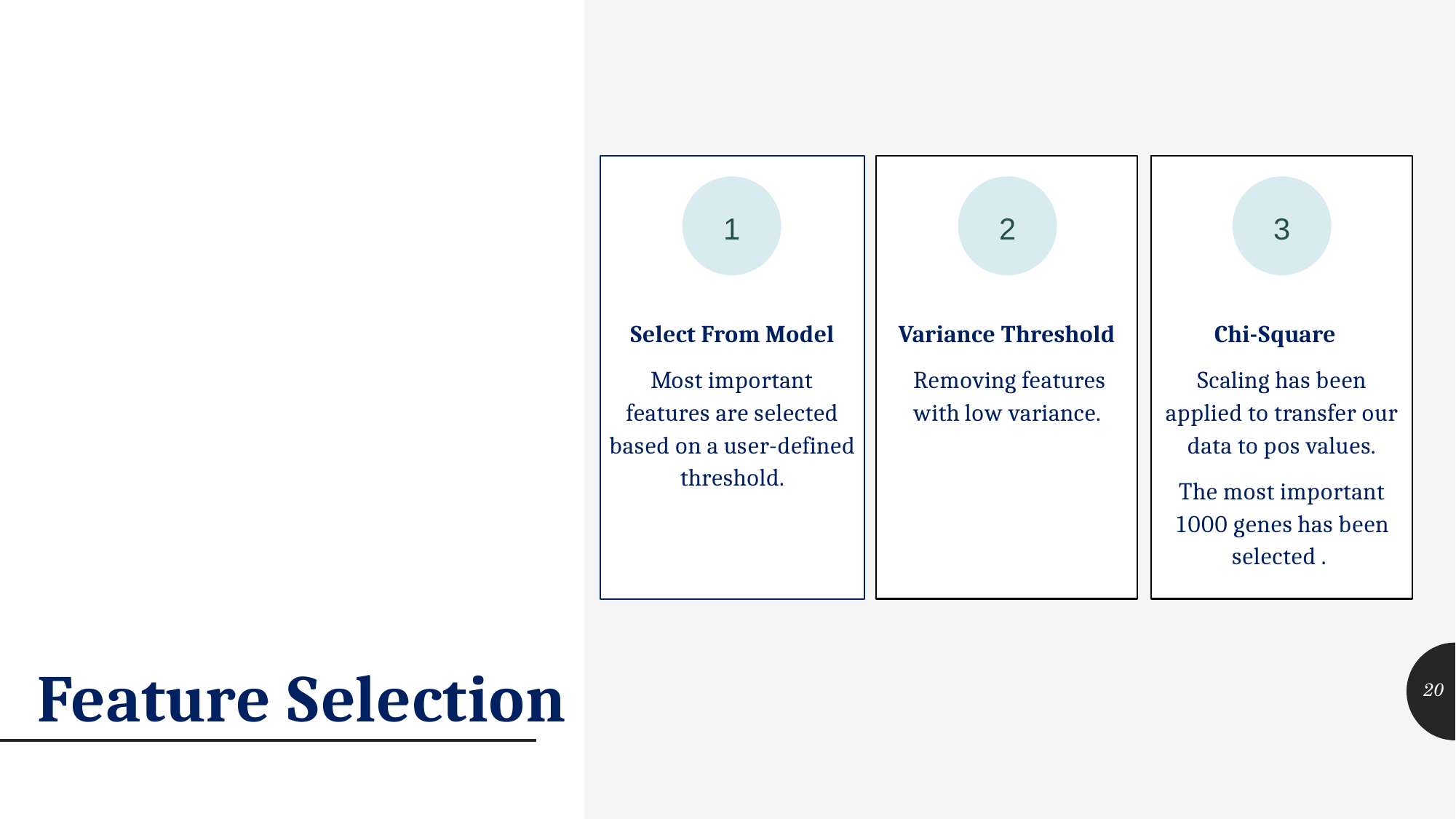

Select From Model
Most important features are selected based on a user-defined threshold.
Variance Threshold
 Removing features with low variance.
Chi-Square
Scaling has been applied to transfer our data to pos values.
The most important 1000 genes has been selected .
1
3
2
# Feature Selection
20